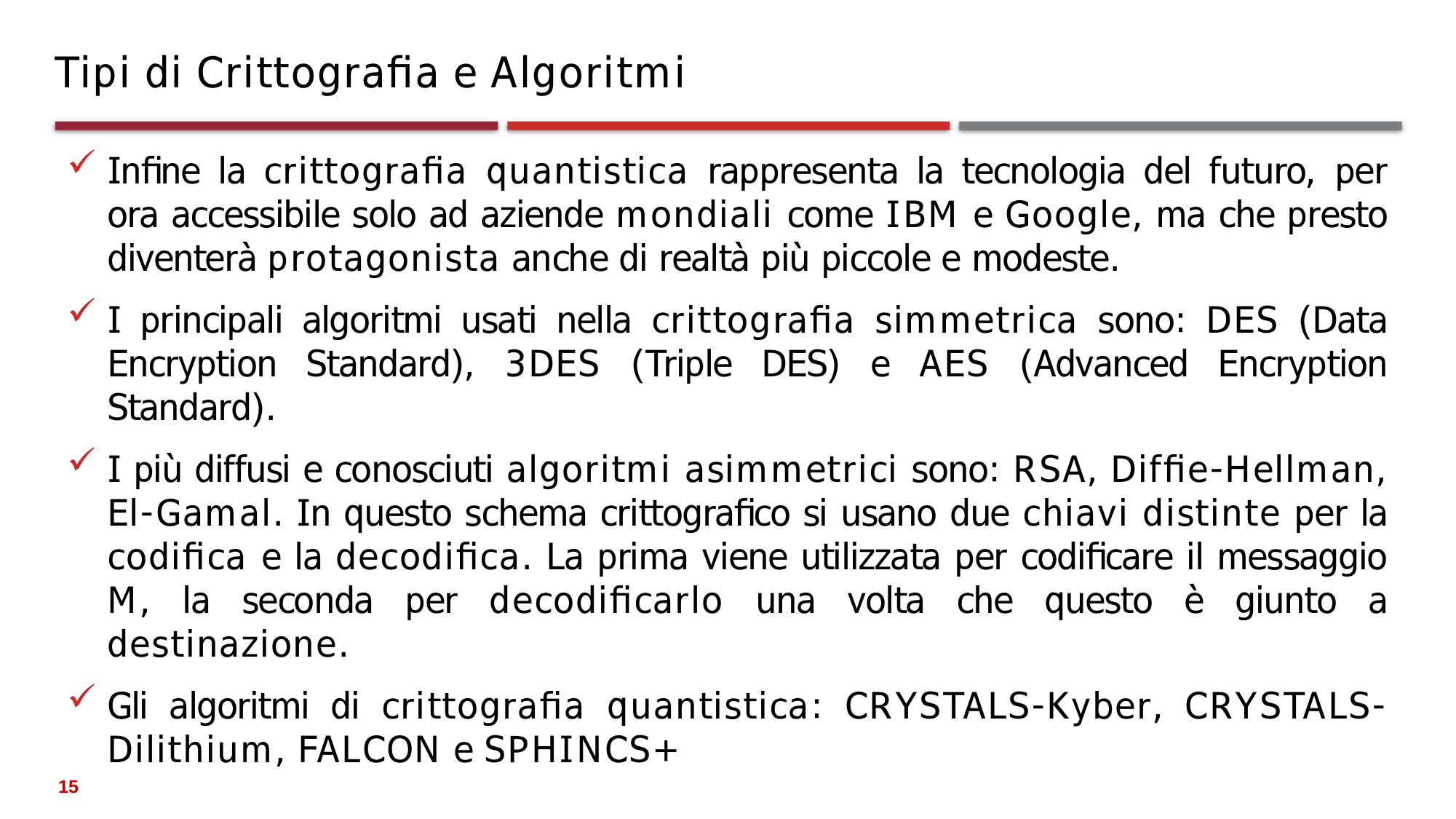

# Tipi di Crittografia e Algoritmi
Infine la crittografia quantistica rappresenta la tecnologia del futuro, per ora accessibile solo ad aziende mondiali come IBM e Google, ma che presto diventerà protagonista anche di realtà più piccole e modeste.
I principali algoritmi usati nella crittografia simmetrica sono: DES (Data Encryption Standard), 3DES (Triple DES) e AES (Advanced Encryption Standard).
I più diffusi e conosciuti algoritmi asimmetrici sono: RSA, Diffie-Hellman, El-Gamal. In questo schema crittografico si usano due chiavi distinte per la codifica e la decodifica. La prima viene utilizzata per codificare il messaggio M, la seconda per decodificarlo una volta che questo è giunto a destinazione.
Gli algoritmi di crittografia quantistica: CRYSTALS-Kyber, CRYSTALS-Dilithium, FALCON e SPHINCS+

15